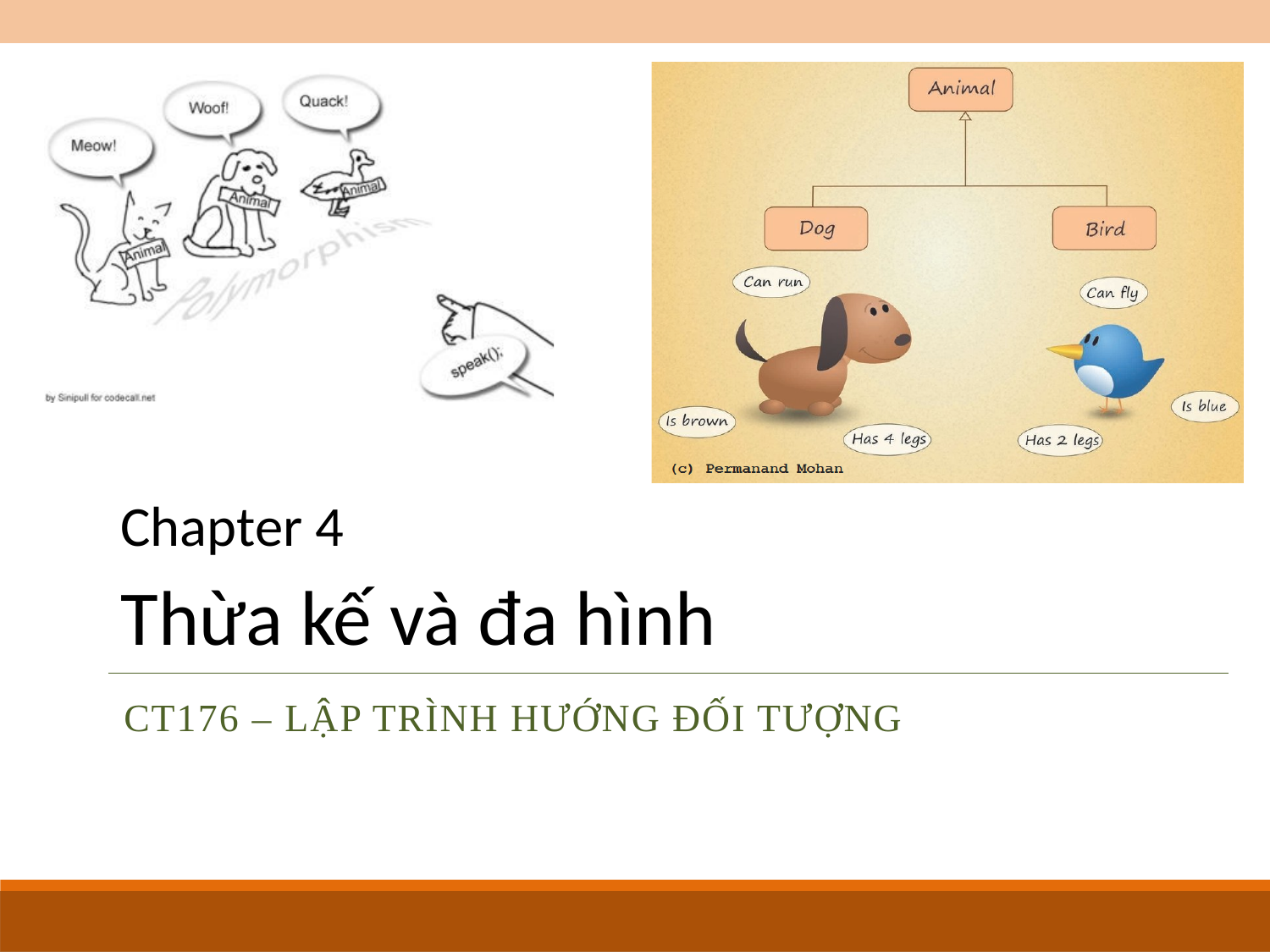

Chapter 4
# Thừa kế và đa hình